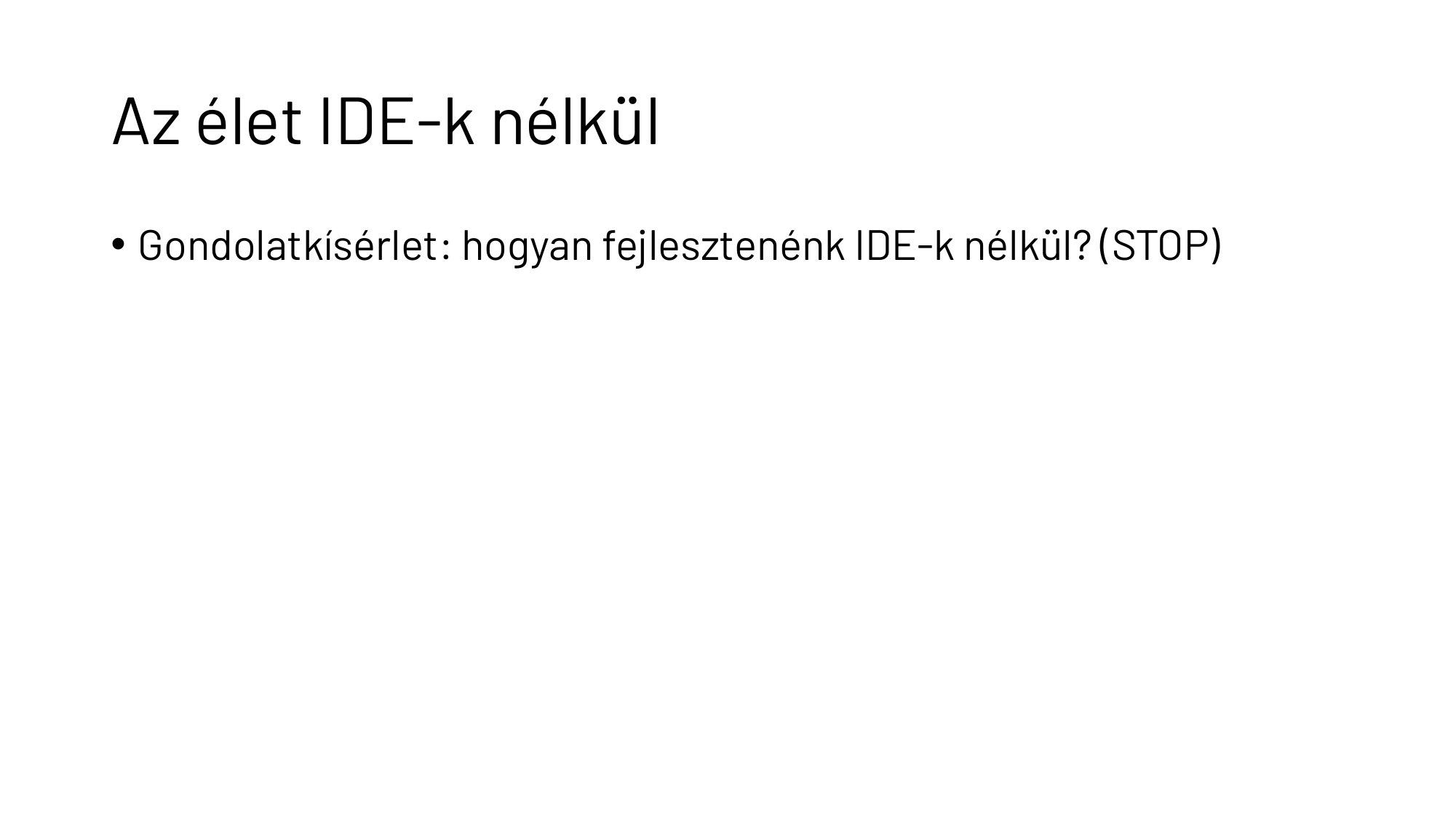

# Az élet IDE-k nélkül
Gondolatkísérlet: hogyan fejlesztenénk IDE-k nélkül? (STOP)